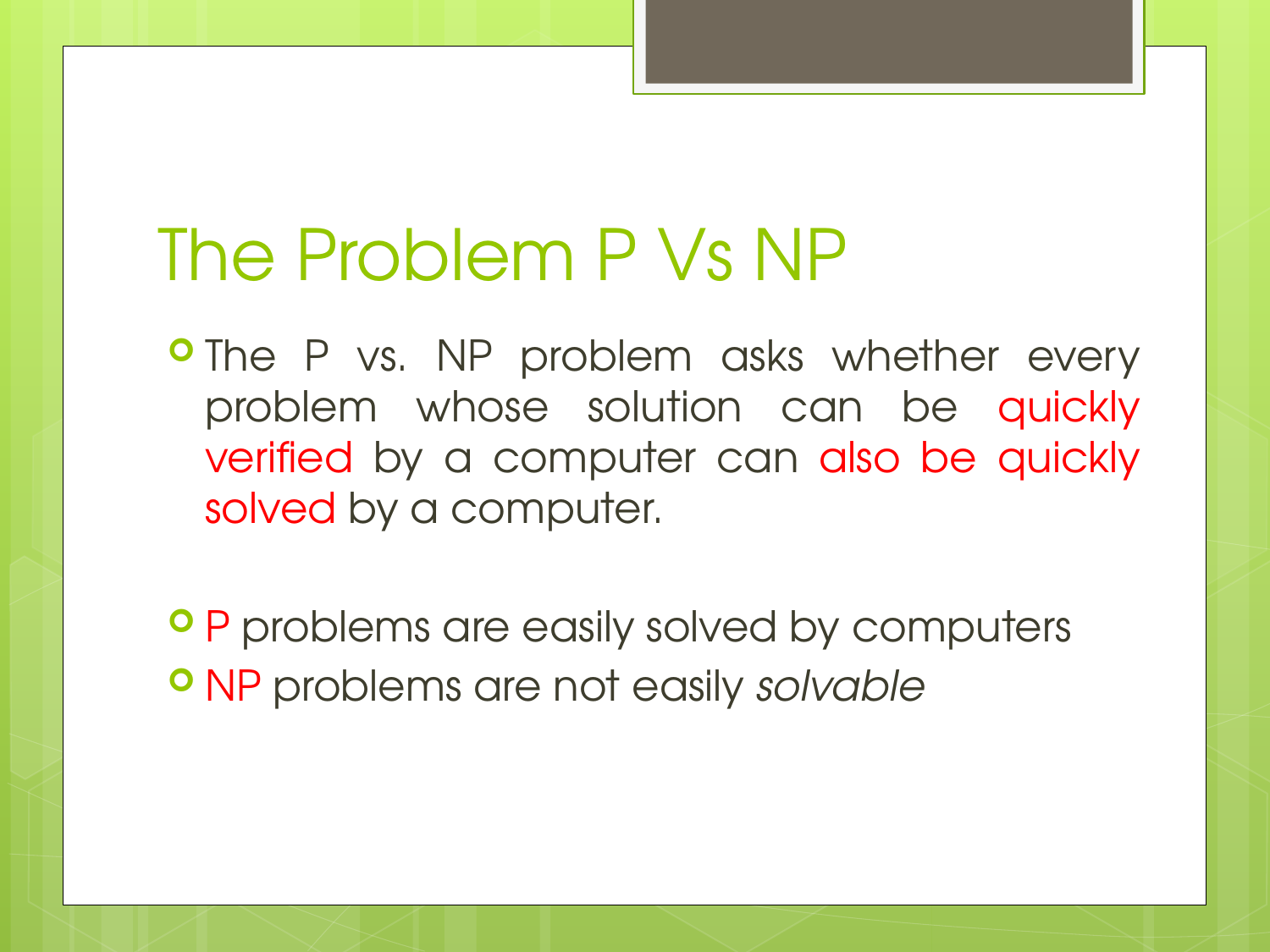

# The Problem P Vs NP
The P vs. NP problem asks whether every problem whose solution can be quickly verified by a computer can also be quickly solved by a computer.

P problems are easily solved by computers
NP problems are not easily solvable